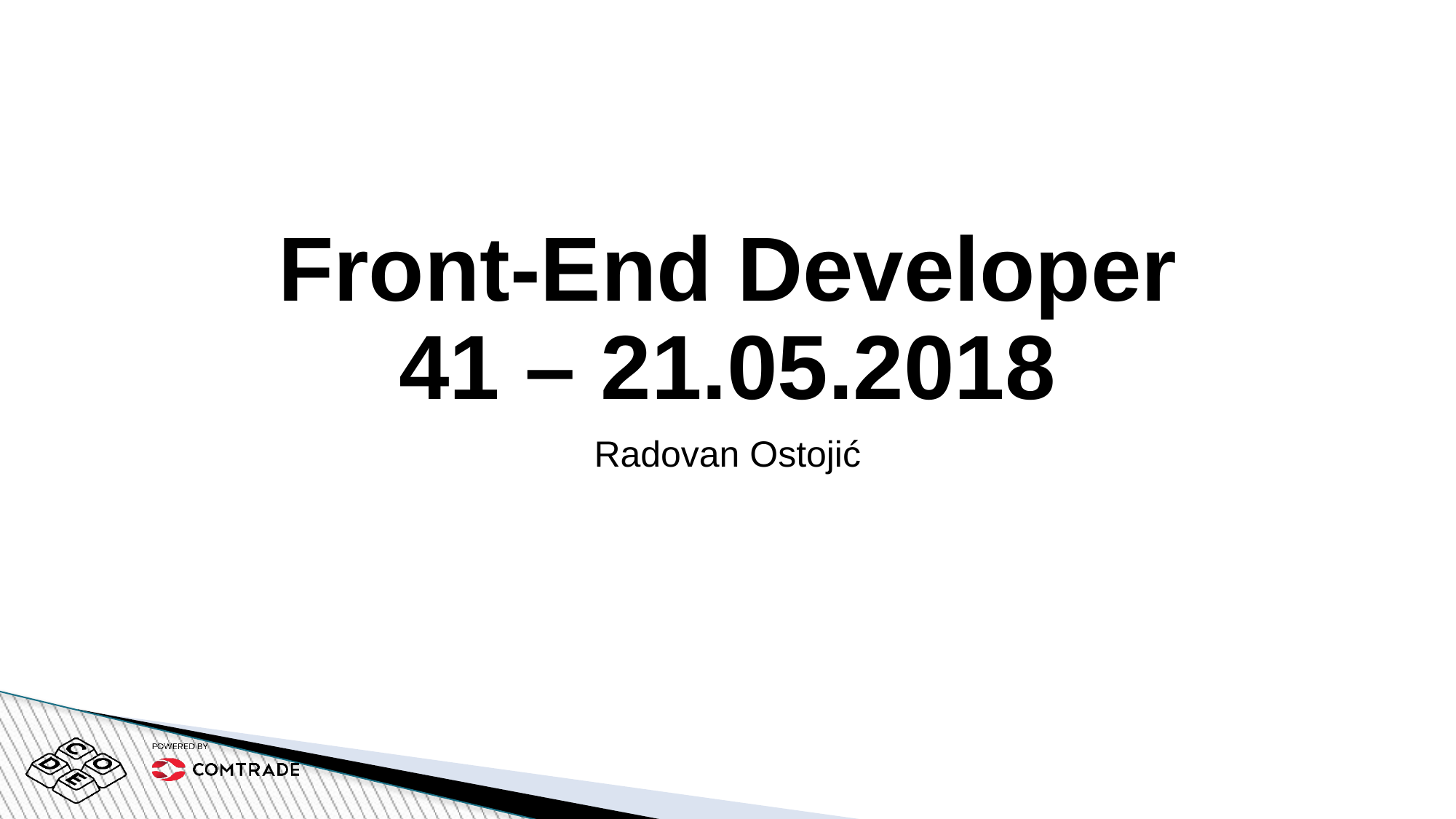

# Front-End Developer 41 – 21.05.2018
Radovan Ostojić